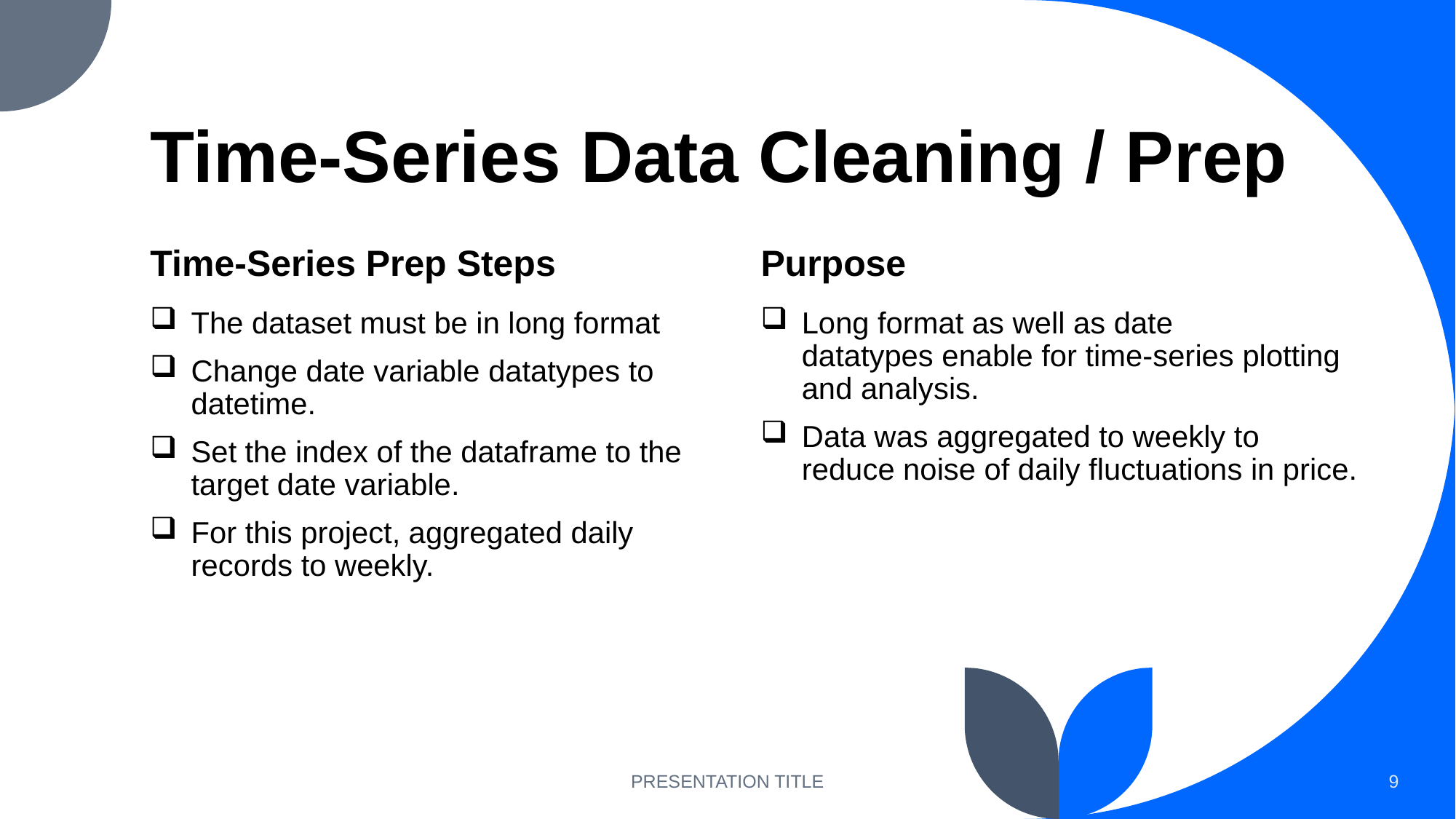

# Time-Series Data Cleaning / Prep
Time-Series Prep Steps
Purpose
The dataset must be in long format
Change date variable datatypes to datetime.
Set the index of the dataframe to the target date variable.
For this project, aggregated daily records to weekly.
Long format as well as date datatypes enable for time-series plotting and analysis.
Data was aggregated to weekly to reduce noise of daily fluctuations in price.
PRESENTATION TITLE
9